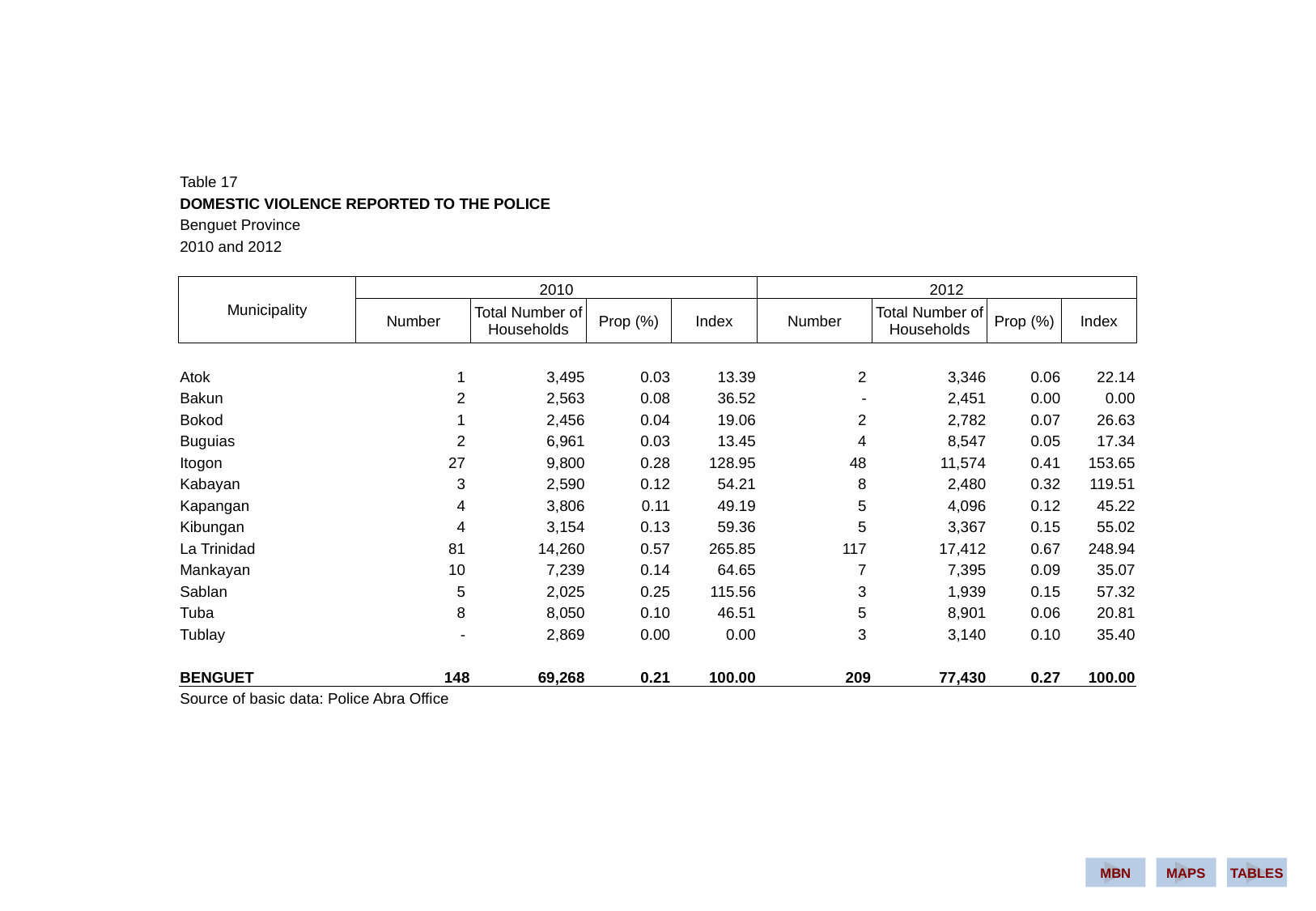

| Table 17 |  |  |  |  |  |  |  |  |
| --- | --- | --- | --- | --- | --- | --- | --- | --- |
| DOMESTIC VIOLENCE REPORTED TO THE POLICE |  |  |  |  |  |  |  |  |
| Benguet Province |  |  |  |  |  |  |  |  |
| 2010 and 2012 |  |  |  |  |  |  |  |  |
|  |  |  |  |  |  |  |  |  |
| Municipality | 2010 |  |  |  | 2012 |  |  |  |
|  | Number | Total Number of Households | Prop (%) | Index | Number | Total Number of Households | Prop (%) | Index |
|  |  |  |  |  |  |  |  |  |
| Atok | 1 | 3,495 | 0.03 | 13.39 | 2 | 3,346 | 0.06 | 22.14 |
| Bakun | 2 | 2,563 | 0.08 | 36.52 | - | 2,451 | 0.00 | 0.00 |
| Bokod | 1 | 2,456 | 0.04 | 19.06 | 2 | 2,782 | 0.07 | 26.63 |
| Buguias | 2 | 6,961 | 0.03 | 13.45 | 4 | 8,547 | 0.05 | 17.34 |
| Itogon | 27 | 9,800 | 0.28 | 128.95 | 48 | 11,574 | 0.41 | 153.65 |
| Kabayan | 3 | 2,590 | 0.12 | 54.21 | 8 | 2,480 | 0.32 | 119.51 |
| Kapangan | 4 | 3,806 | 0.11 | 49.19 | 5 | 4,096 | 0.12 | 45.22 |
| Kibungan | 4 | 3,154 | 0.13 | 59.36 | 5 | 3,367 | 0.15 | 55.02 |
| La Trinidad | 81 | 14,260 | 0.57 | 265.85 | 117 | 17,412 | 0.67 | 248.94 |
| Mankayan | 10 | 7,239 | 0.14 | 64.65 | 7 | 7,395 | 0.09 | 35.07 |
| Sablan | 5 | 2,025 | 0.25 | 115.56 | 3 | 1,939 | 0.15 | 57.32 |
| Tuba | 8 | 8,050 | 0.10 | 46.51 | 5 | 8,901 | 0.06 | 20.81 |
| Tublay | - | 2,869 | 0.00 | 0.00 | 3 | 3,140 | 0.10 | 35.40 |
|  |  |  |  |  |  |  |  |  |
| BENGUET | 148 | 69,268 | 0.21 | 100.00 | 209 | 77,430 | 0.27 | 100.00 |
| Source of basic data: Police Abra Office |  |  |  |  |  |  |  |  |
MBN
MAPS
TABLES